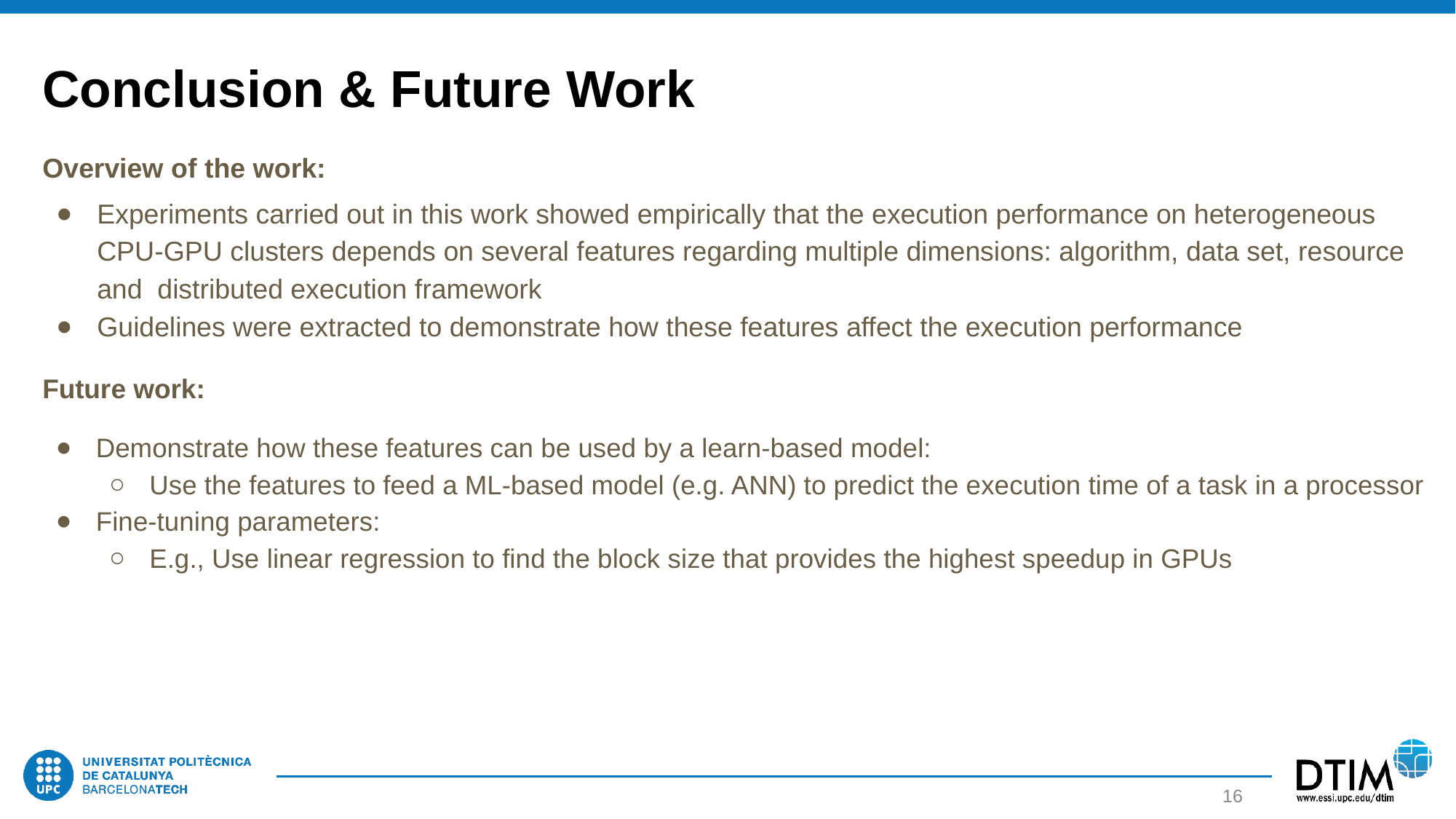

Conclusion & Future Work
Overview of the work:
Experiments carried out in this work showed empirically that the execution performance on heterogeneous CPU-GPU clusters depends on several features regarding multiple dimensions: algorithm, data set, resource and  distributed execution framework
Guidelines were extracted to demonstrate how these features affect the execution performance
Future work:
Demonstrate how these features can be used by a learn-based model:
Use the features to feed a ML-based model (e.g. ANN) to predict the execution time of a task in a processor
Fine-tuning parameters:
E.g., Use linear regression to find the block size that provides the highest speedup in GPUs
16